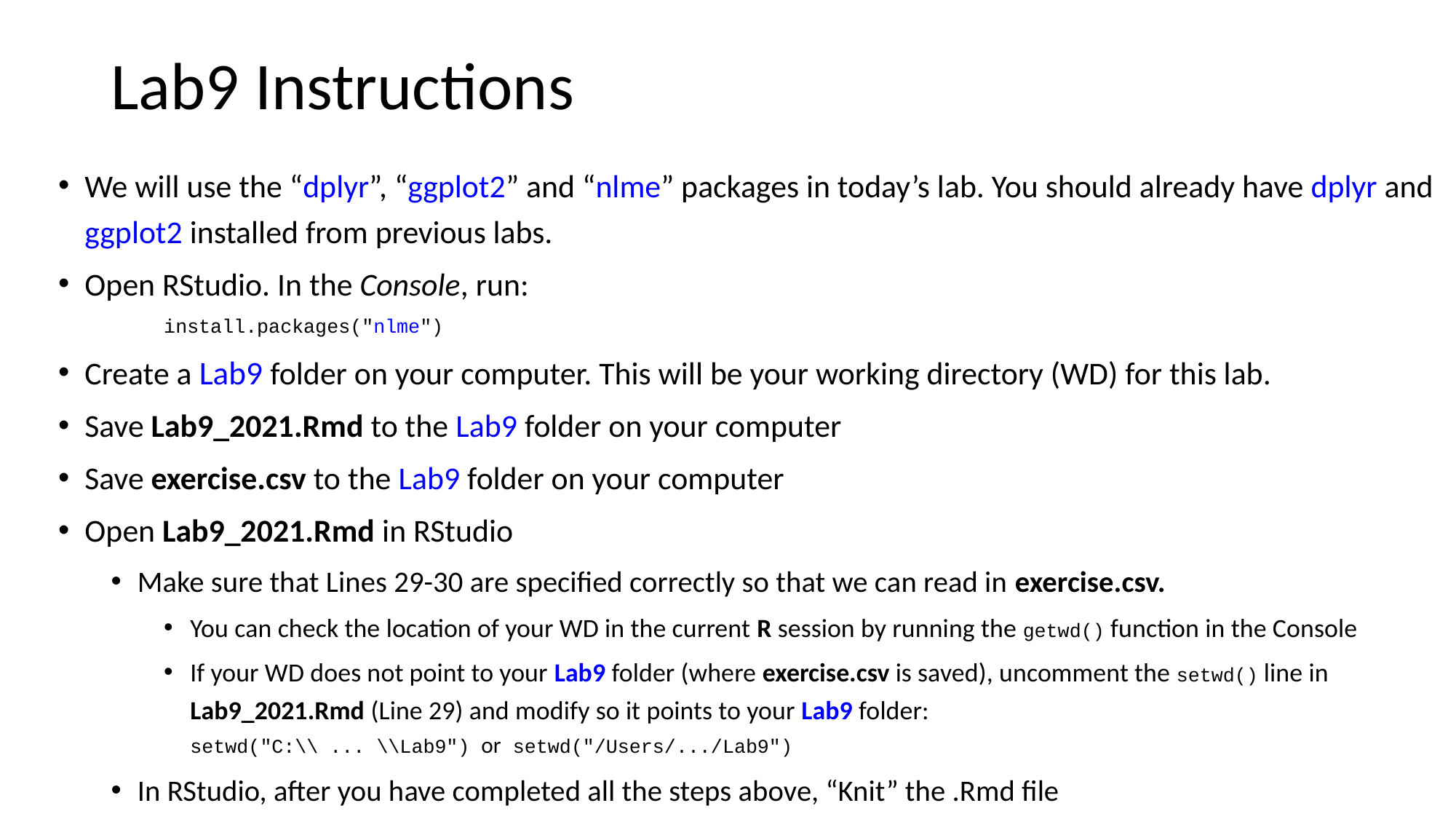

# Lab9 Instructions
We will use the “dplyr”, “ggplot2” and “nlme” packages in today’s lab. You should already have dplyr and ggplot2 installed from previous labs.
Open RStudio. In the Console, run:
install.packages("nlme")
Create a Lab9 folder on your computer. This will be your working directory (WD) for this lab.
Save Lab9_2021.Rmd to the Lab9 folder on your computer
Save exercise.csv to the Lab9 folder on your computer
Open Lab9_2021.Rmd in RStudio
Make sure that Lines 29-30 are specified correctly so that we can read in exercise.csv.
You can check the location of your WD in the current R session by running the getwd() function in the Console
If your WD does not point to your Lab9 folder (where exercise.csv is saved), uncomment the setwd() line in Lab9_2021.Rmd (Line 29) and modify so it points to your Lab9 folder:
setwd("C:\\ ... \\Lab9") or setwd("/Users/.../Lab9")
In RStudio, after you have completed all the steps above, “Knit” the .Rmd file